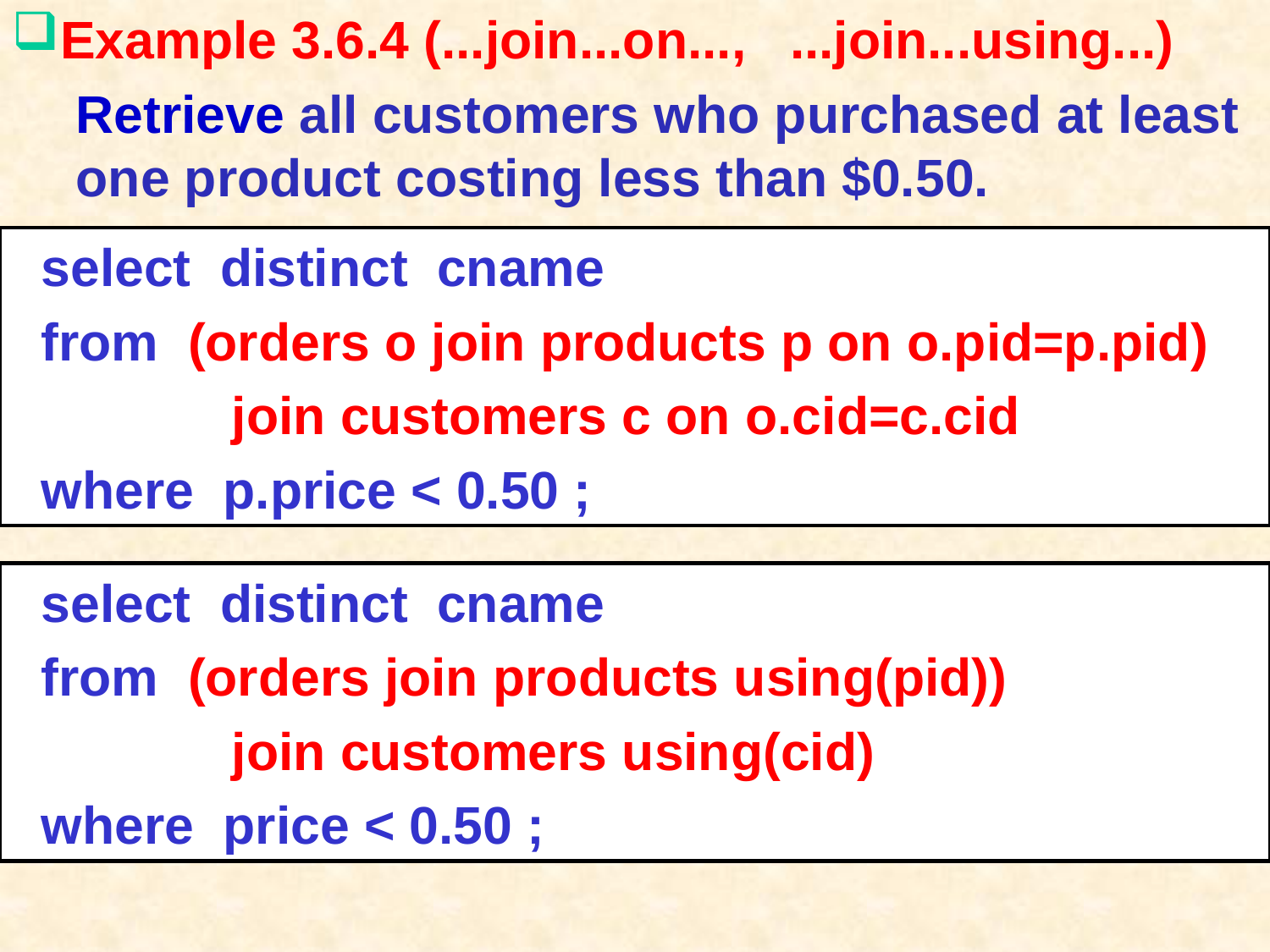

# Example 3.6.4 (...join...on...,   ...join...using...)
Retrieve all customers who purchased at least one product costing less than $0.50.
select  distinct  cname
from  (orders o join products p on o.pid=p.pid)
join customers c on o.cid=c.cid
where  p.price < 0.50 ;
select  distinct  cname
from  (orders join products using(pid))
join customers using(cid)
where  price < 0.50 ;